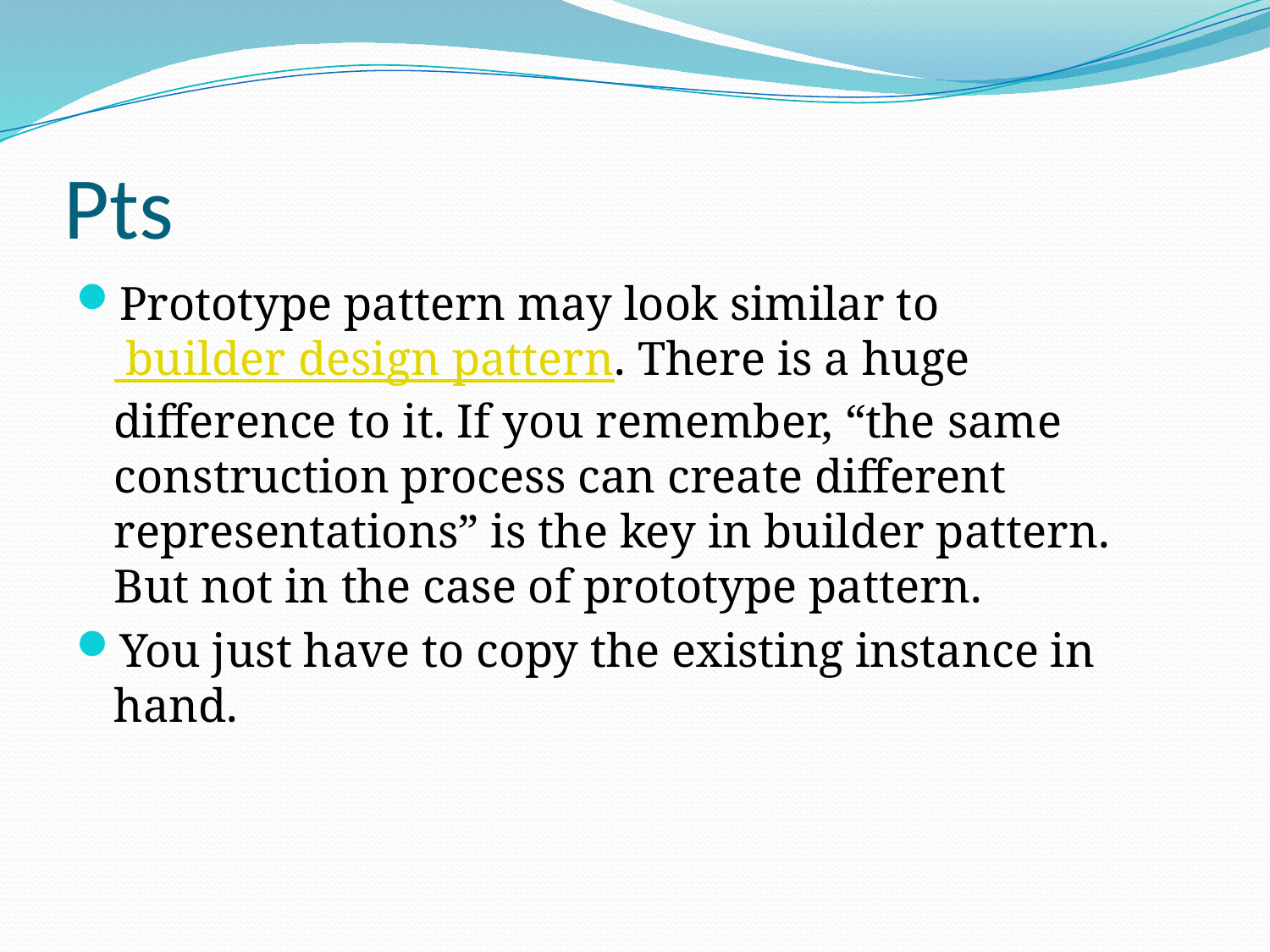

# Pts
Prototype pattern may look similar to builder design pattern. There is a huge difference to it. If you remember, “the same construction process can create different representations” is the key in builder pattern. But not in the case of prototype pattern.
You just have to copy the existing instance in hand.